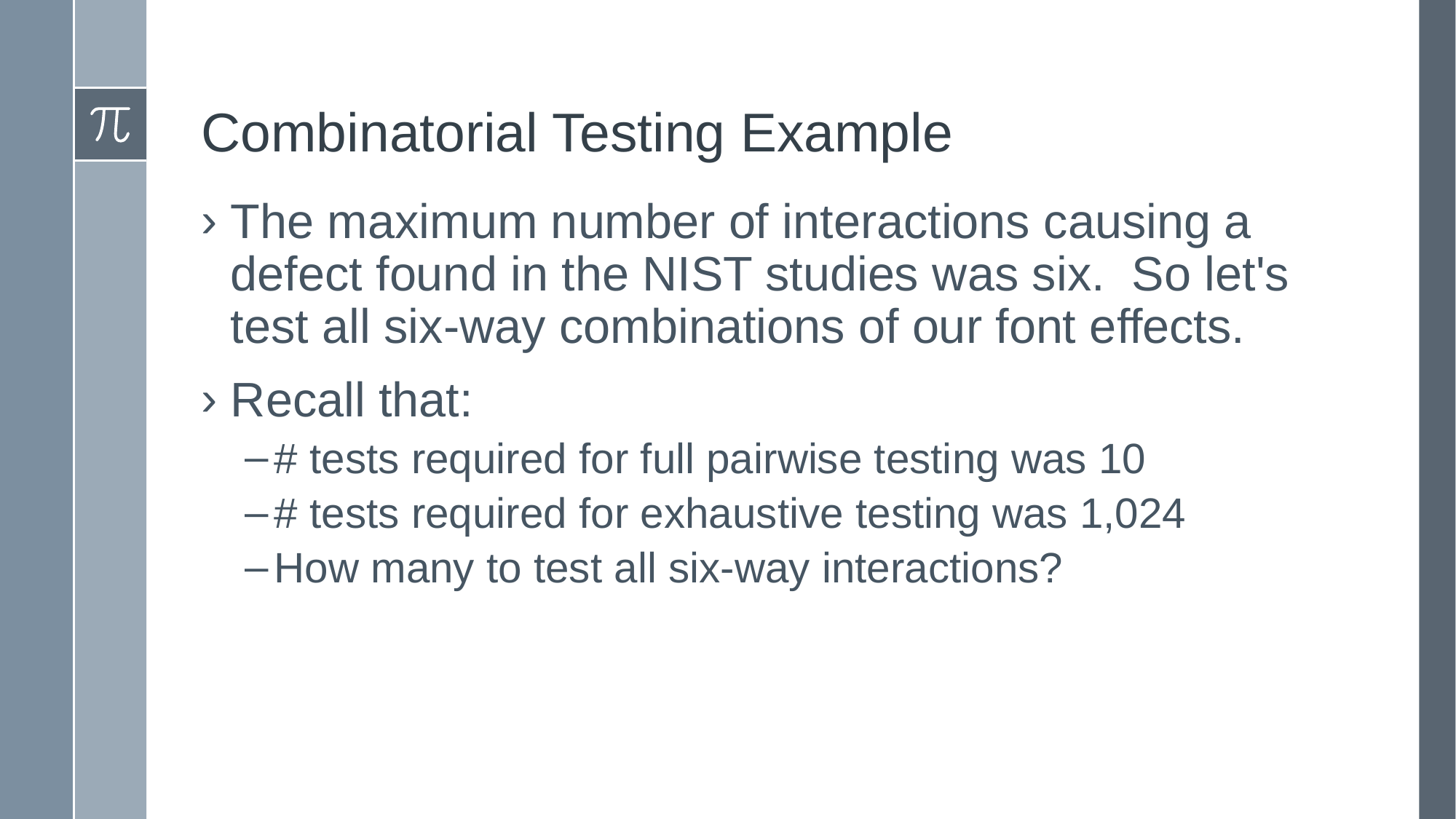

# Combinatorial Testing Example
The maximum number of interactions causing a defect found in the NIST studies was six.  So let's test all six-way combinations of our font effects.
Recall that:
# tests required for full pairwise testing was 10
# tests required for exhaustive testing was 1,024
How many to test all six-way interactions?